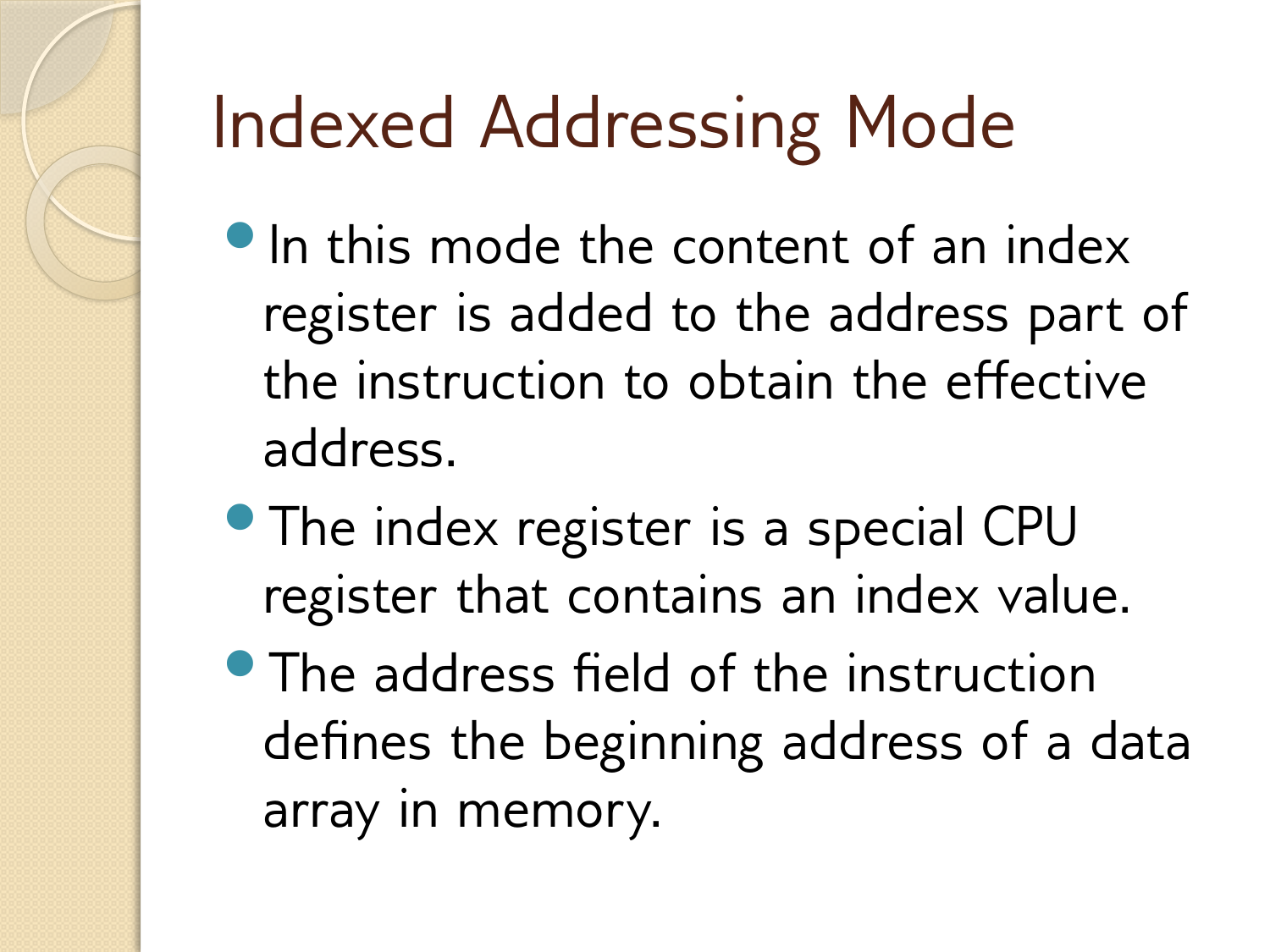

# Indexed Addressing Mode
In this mode the content of an index register is added to the address part of the instruction to obtain the effective address.
The index register is a special CPU register that contains an index value.
The address field of the instruction defines the beginning address of a data array in memory.